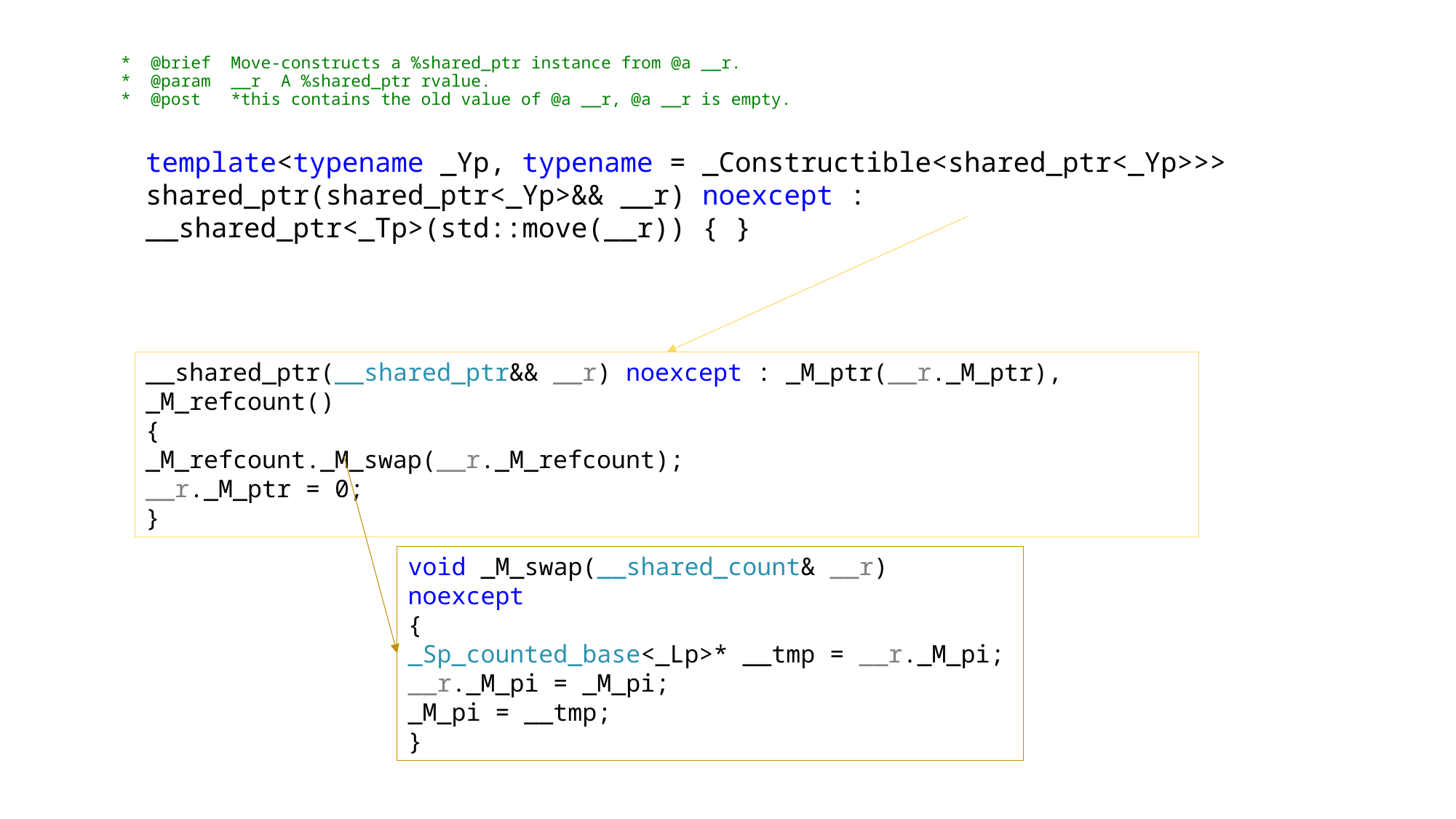

# *  @brief  Move-constructs a %shared_ptr instance from @a __r. *  @param  __r  A %shared_ptr rvalue. *  @post   *this contains the old value of @a __r, @a __r is empty.
template<typename _Yp, typename = _Constructible<shared_ptr<_Yp>>>
shared_ptr(shared_ptr<_Yp>&& __r) noexcept : __shared_ptr<_Tp>(std::move(__r)) { }
__shared_ptr(__shared_ptr&& __r) noexcept : _M_ptr(__r._M_ptr), _M_refcount()
{
_M_refcount._M_swap(__r._M_refcount);
__r._M_ptr = 0;
}
void _M_swap(__shared_count& __r) noexcept
{
_Sp_counted_base<_Lp>* __tmp = __r._M_pi;
__r._M_pi = _M_pi;
_M_pi = __tmp;
}